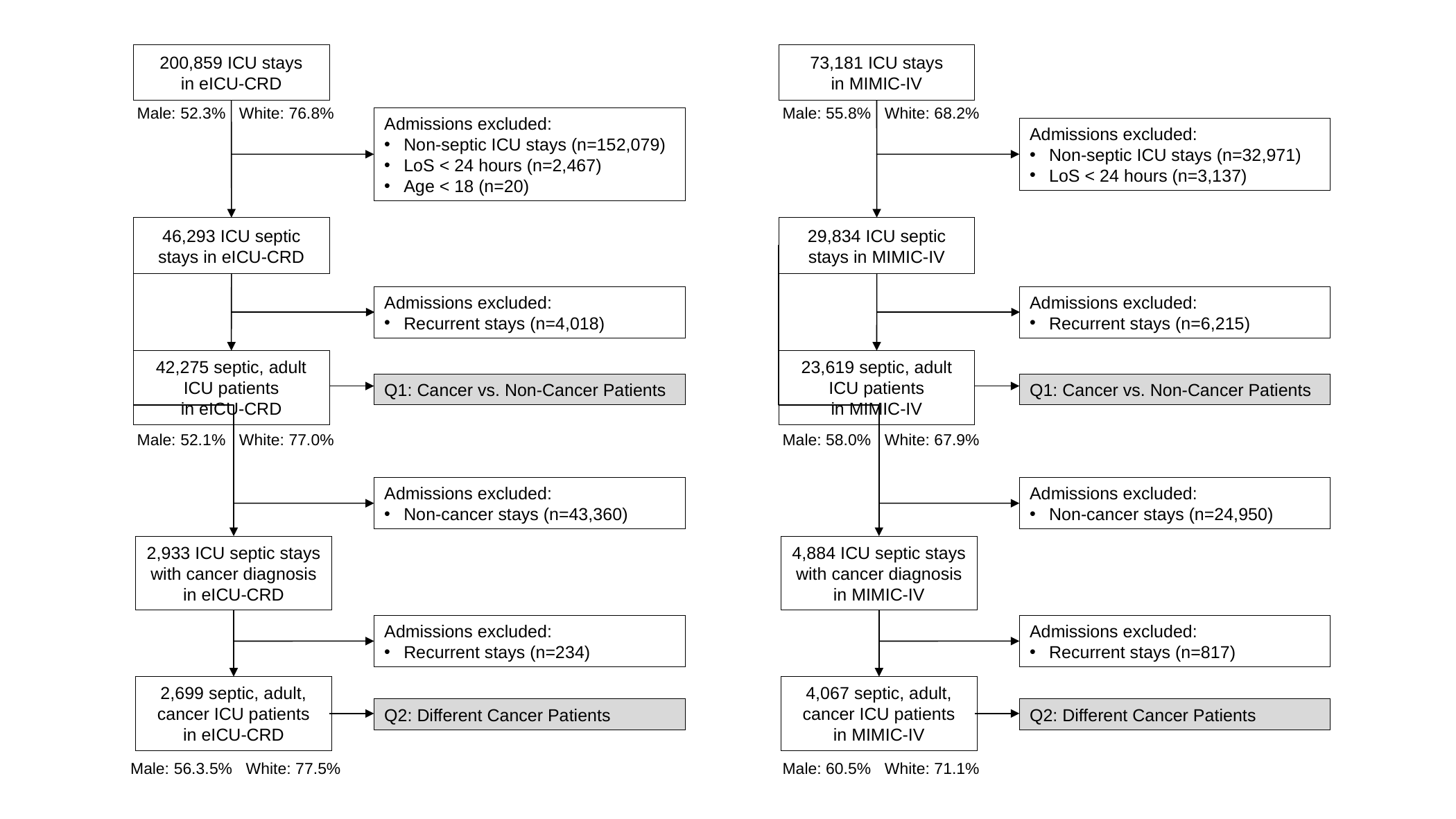

200,859 ICU stays
in eICU-CRD
73,181 ICU stays
in MIMIC-IV
Male: 52.3%   White: 76.8%
Male: 55.8%   White: 68.2%
Admissions excluded:
Non-septic ICU stays (n=152,079)
LoS < 24 hours (n=2,467)
Age < 18 (n=20)
Admissions excluded:
Non-septic ICU stays (n=32,971)
LoS < 24 hours (n=3,137)
46,293 ICU septic stays in eICU-CRD
29,834 ICU septic stays in MIMIC-IV
Admissions excluded:
Recurrent stays (n=4,018)
Admissions excluded:
Recurrent stays (n=6,215)
42,275 septic, adult ICU patients
in eICU-CRD
23,619 septic, adult ICU patients
in MIMIC-IV
Q1: Cancer vs. Non-Cancer Patients
Q1: Cancer vs. Non-Cancer Patients
Male: 52.1%   White: 77.0%
Male: 58.0%   White: 67.9%
Admissions excluded:
Non-cancer stays (n=43,360)
Admissions excluded:
Non-cancer stays (n=24,950)
2,933 ICU septic stays with cancer diagnosis
in eICU-CRD
4,884 ICU septic stays with cancer diagnosis
in MIMIC-IV
Admissions excluded:
Recurrent stays (n=234)
Admissions excluded:
Recurrent stays (n=817)
2,699 septic, adult, cancer ICU patients
in eICU-CRD
4,067 septic, adult, cancer ICU patients
in MIMIC-IV
Q2: Different Cancer Patients
Q2: Different Cancer Patients
Male: 56.3.5%   White: 77.5%
Male: 60.5%   White: 71.1%